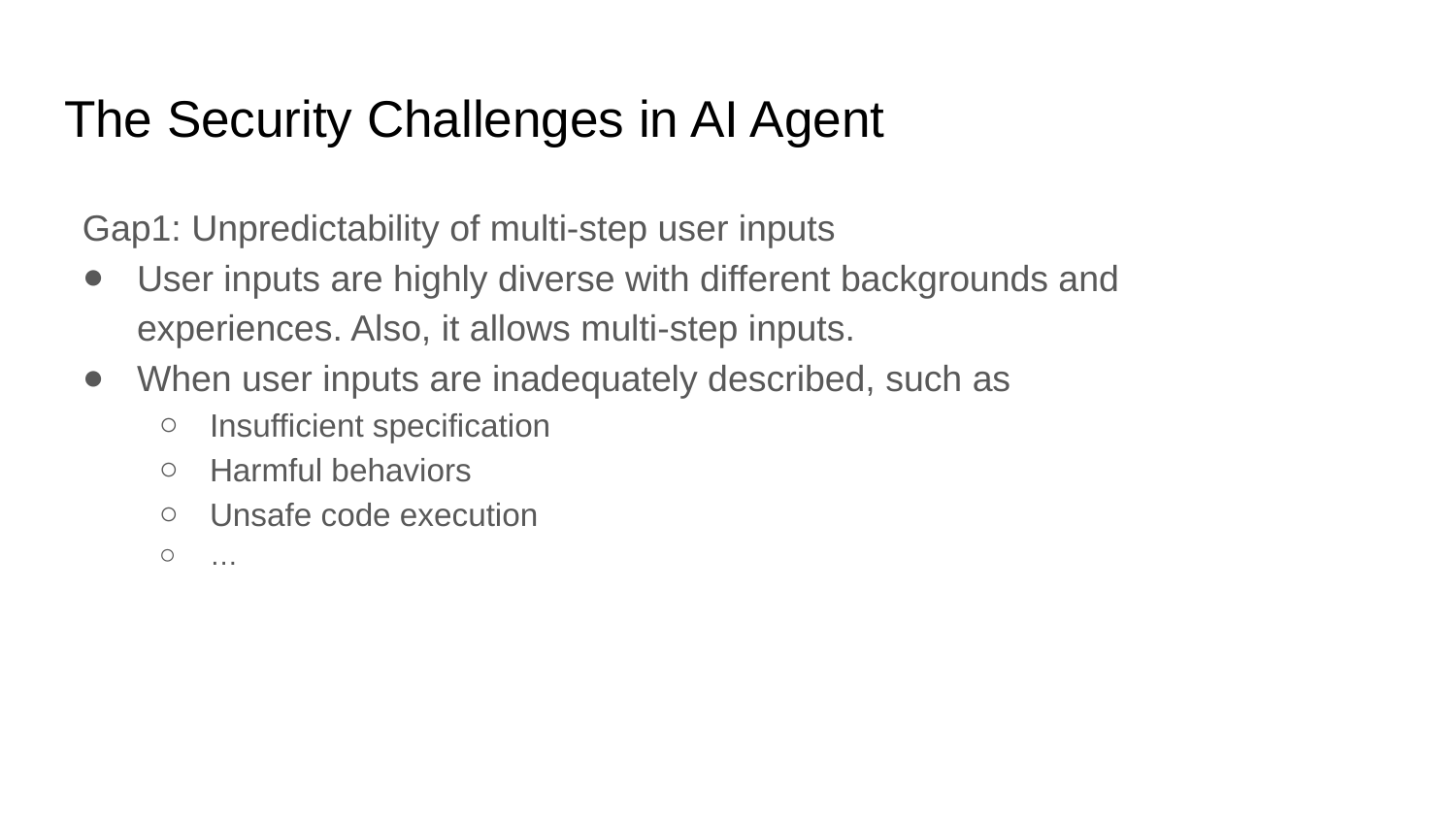

# The Security Challenges in AI Agent
Gap1: Unpredictability of multi-step user inputs
User inputs are highly diverse with different backgrounds and experiences. Also, it allows multi-step inputs.
When user inputs are inadequately described, such as
Insufficient specification
Harmful behaviors
Unsafe code execution
…